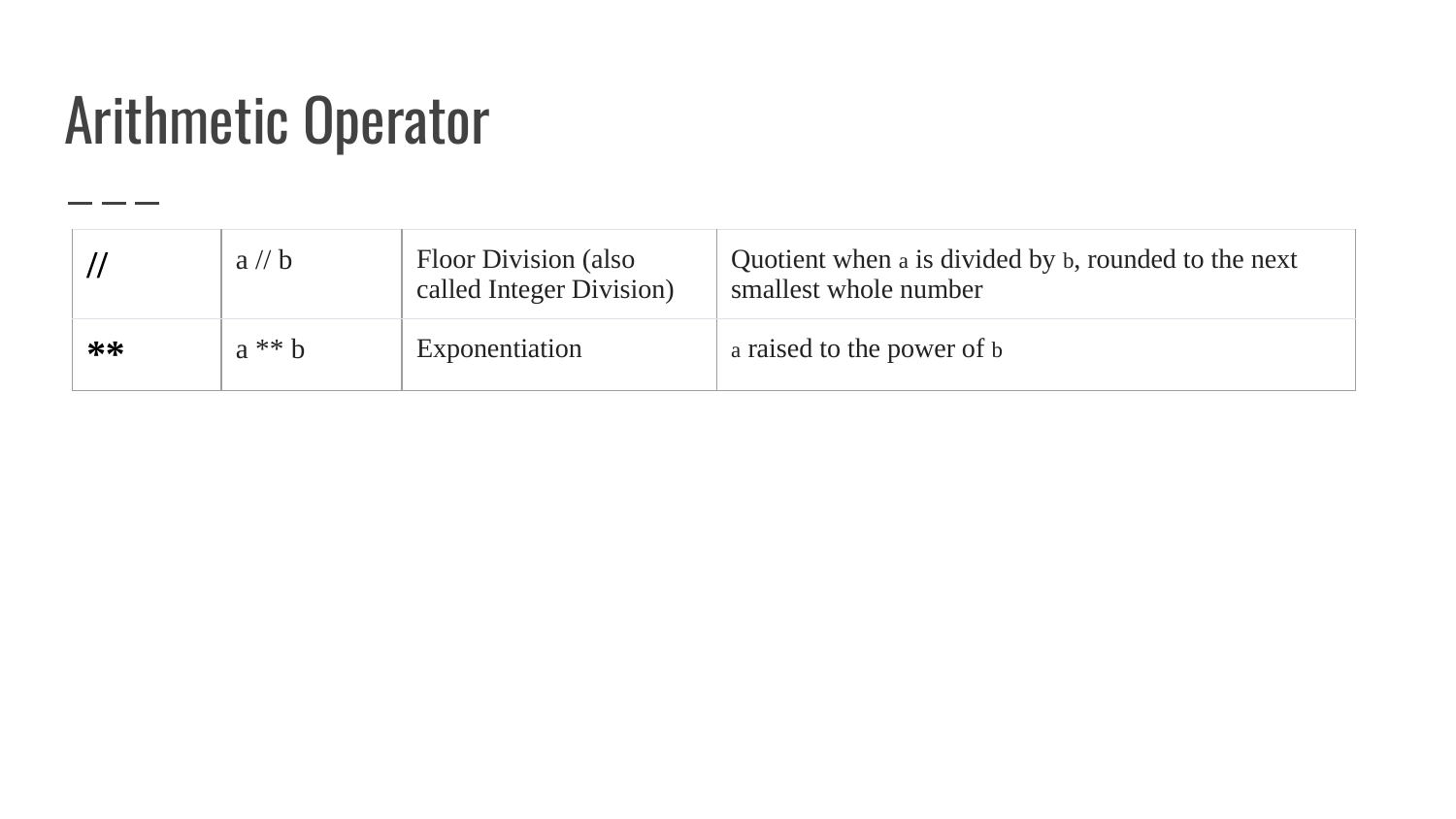

# Arithmetic Operator
| // | a // b | Floor Division (also called Integer Division) | Quotient when a is divided by b, rounded to the next smallest whole number |
| --- | --- | --- | --- |
| \*\* | a \*\* b | Exponentiation | a raised to the power of b |